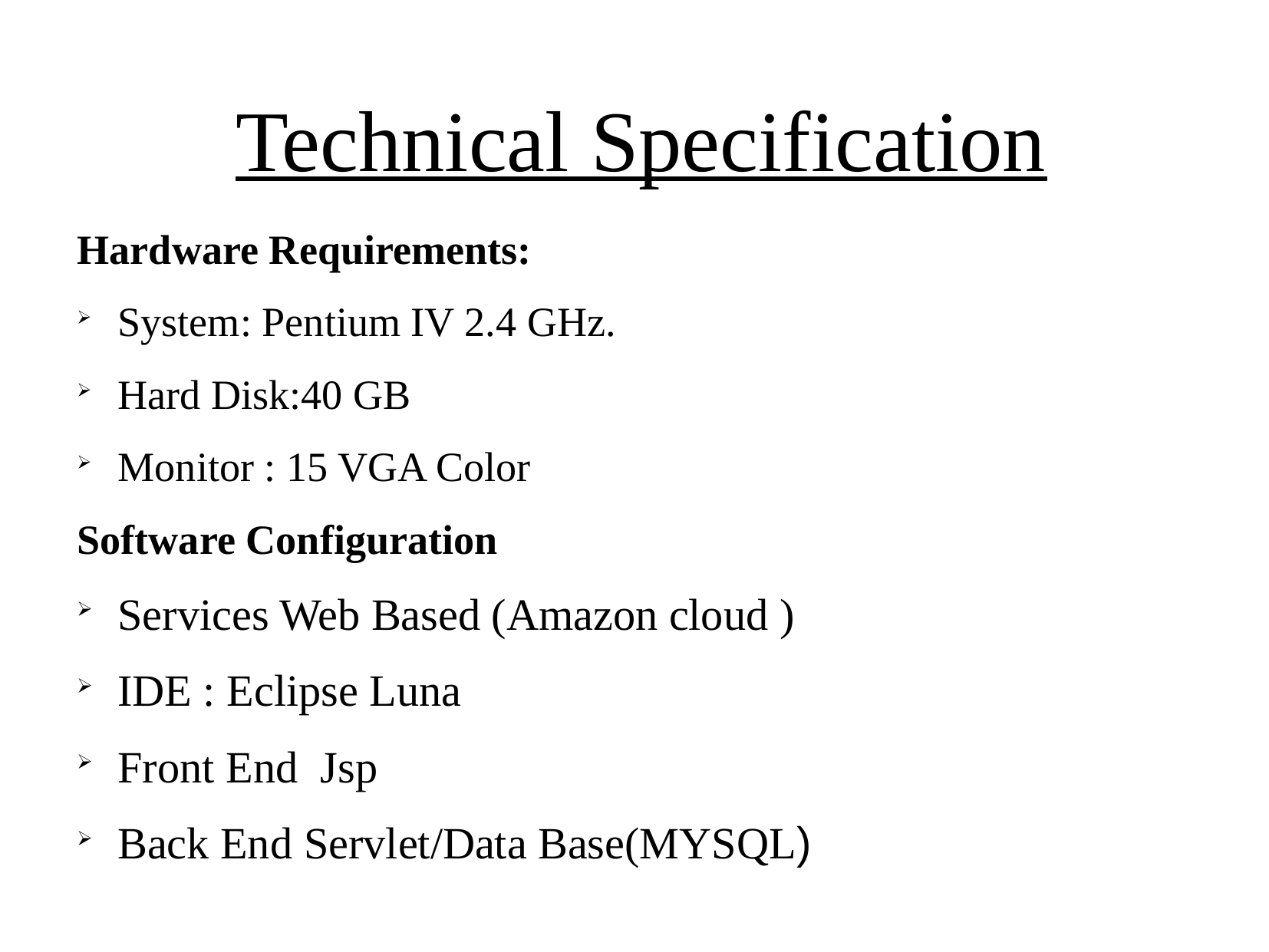

Technical Specification
Hardware Requirements:
System: Pentium IV 2.4 GHz.
Hard Disk:40 GB
Monitor : 15 VGA Color
Software Configuration
Services Web Based (Amazon cloud )
IDE : Eclipse Luna
Front End  Jsp
Back End Servlet/Data Base(MYSQL)